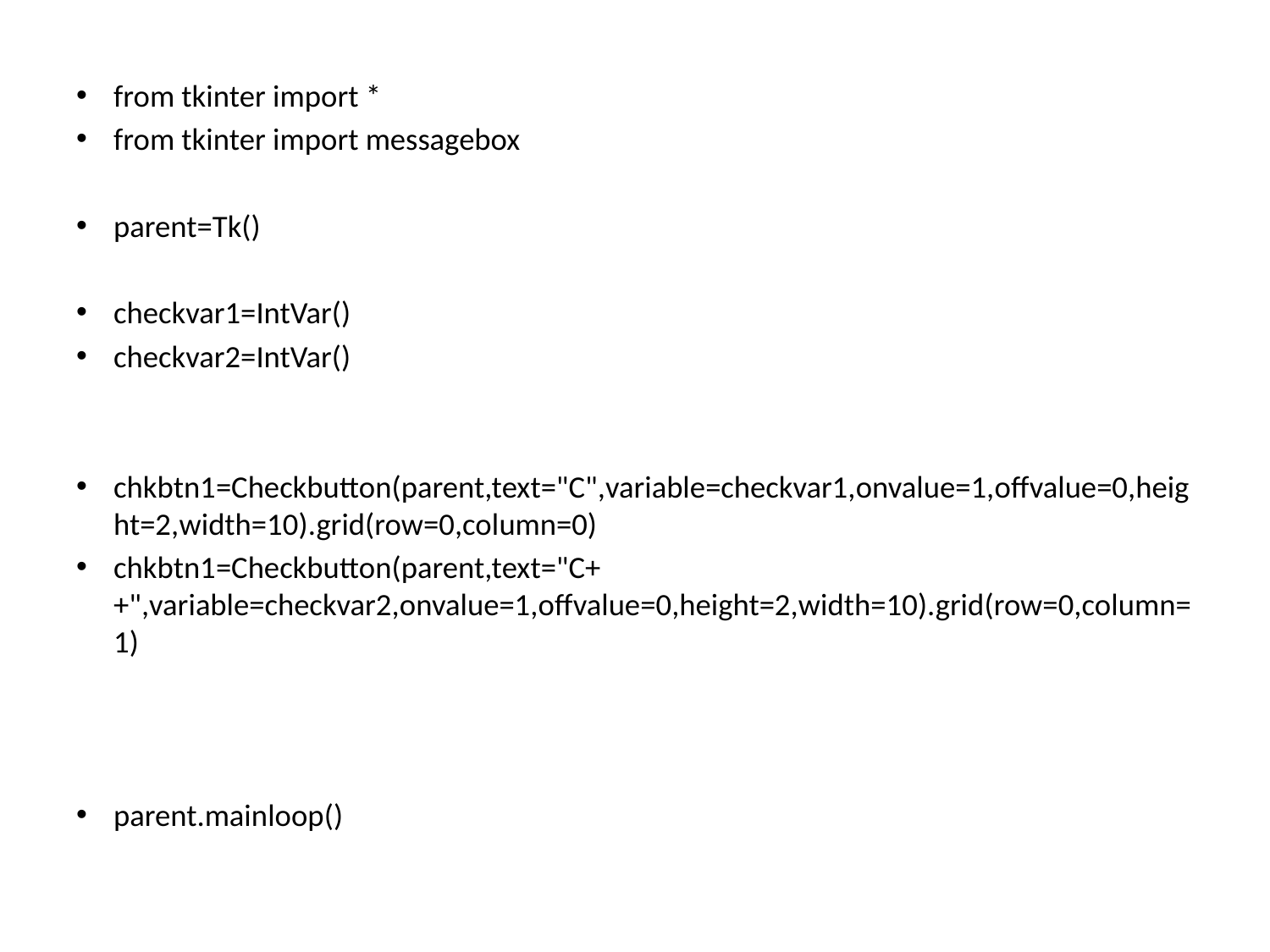

from tkinter import *
from tkinter import messagebox

parent=Tk()

checkvar1=IntVar()
checkvar2=IntVar()

chkbtn1=Checkbutton(parent,text="C",variable=checkvar1,onvalue=1,offvalue=0,height=2,width=10).grid(row=0,column=0)
chkbtn1=Checkbutton(parent,text="C++",variable=checkvar2,onvalue=1,offvalue=0,height=2,width=10).grid(row=0,column=1)

parent.mainloop()